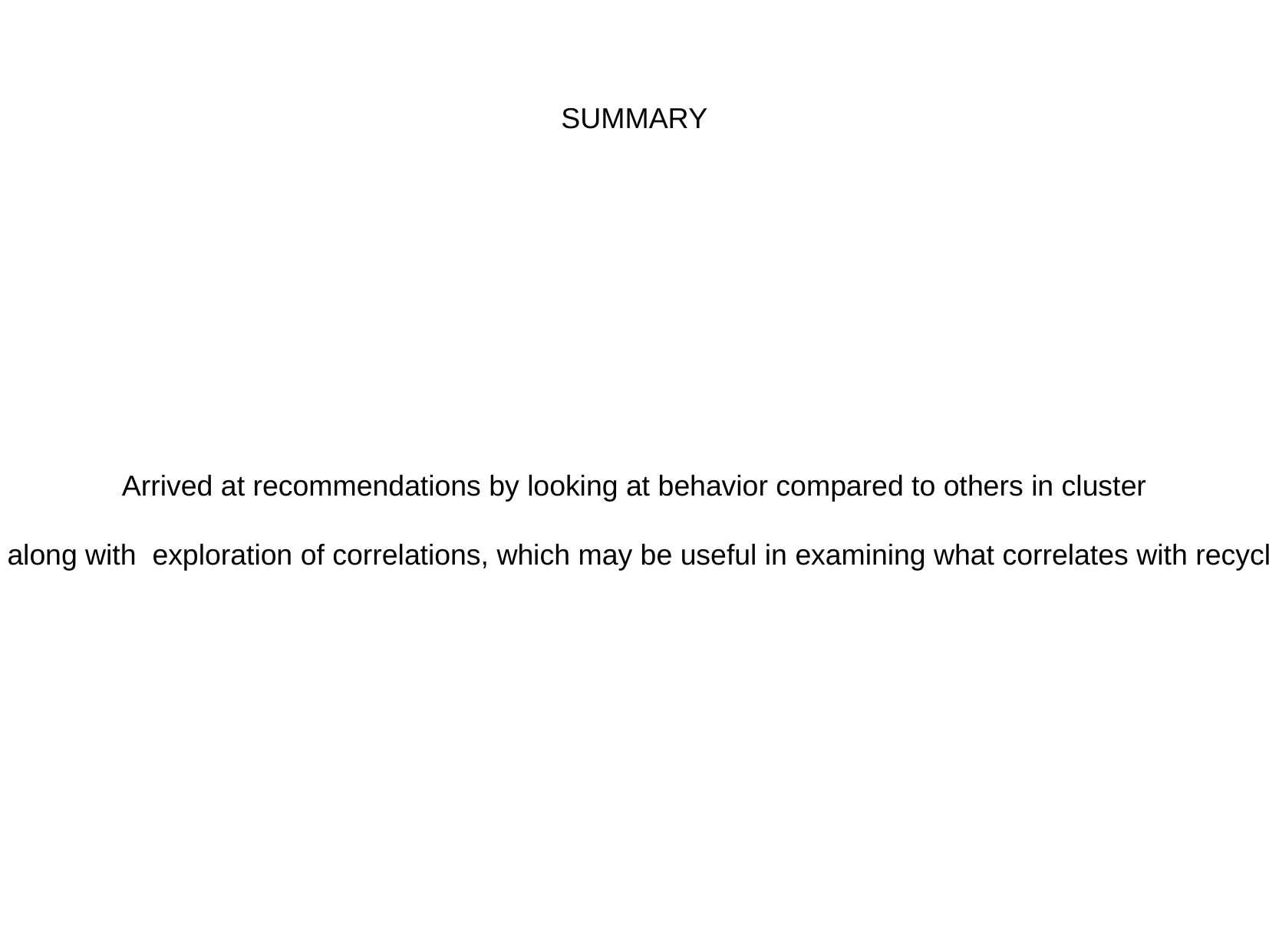

SUMMARY
Arrived at recommendations by looking at behavior compared to others in cluster

Created dashboard for each cluster-- along with  exploration of correlations, which may be useful in examining what correlates with recycling and grouping recycling behaviors